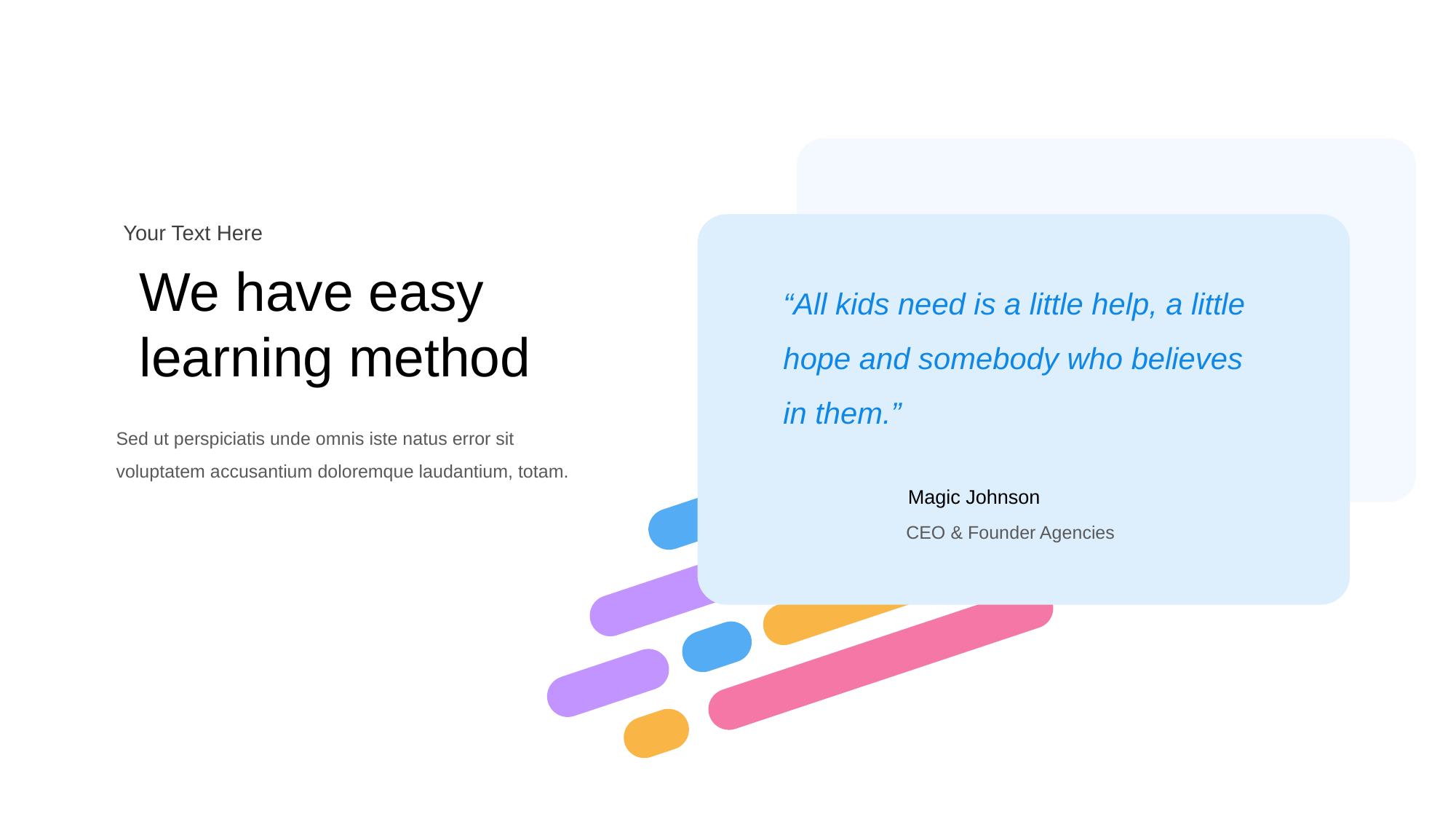

Your Text Here

We have easy
learning method
“All kids need is a little help, a little hope and somebody who believes in them.”
Sed ut perspiciatis unde omnis iste natus error sit voluptatem accusantium doloremque laudantium, totam.

Magic Johnson
CEO & Founder Agencies